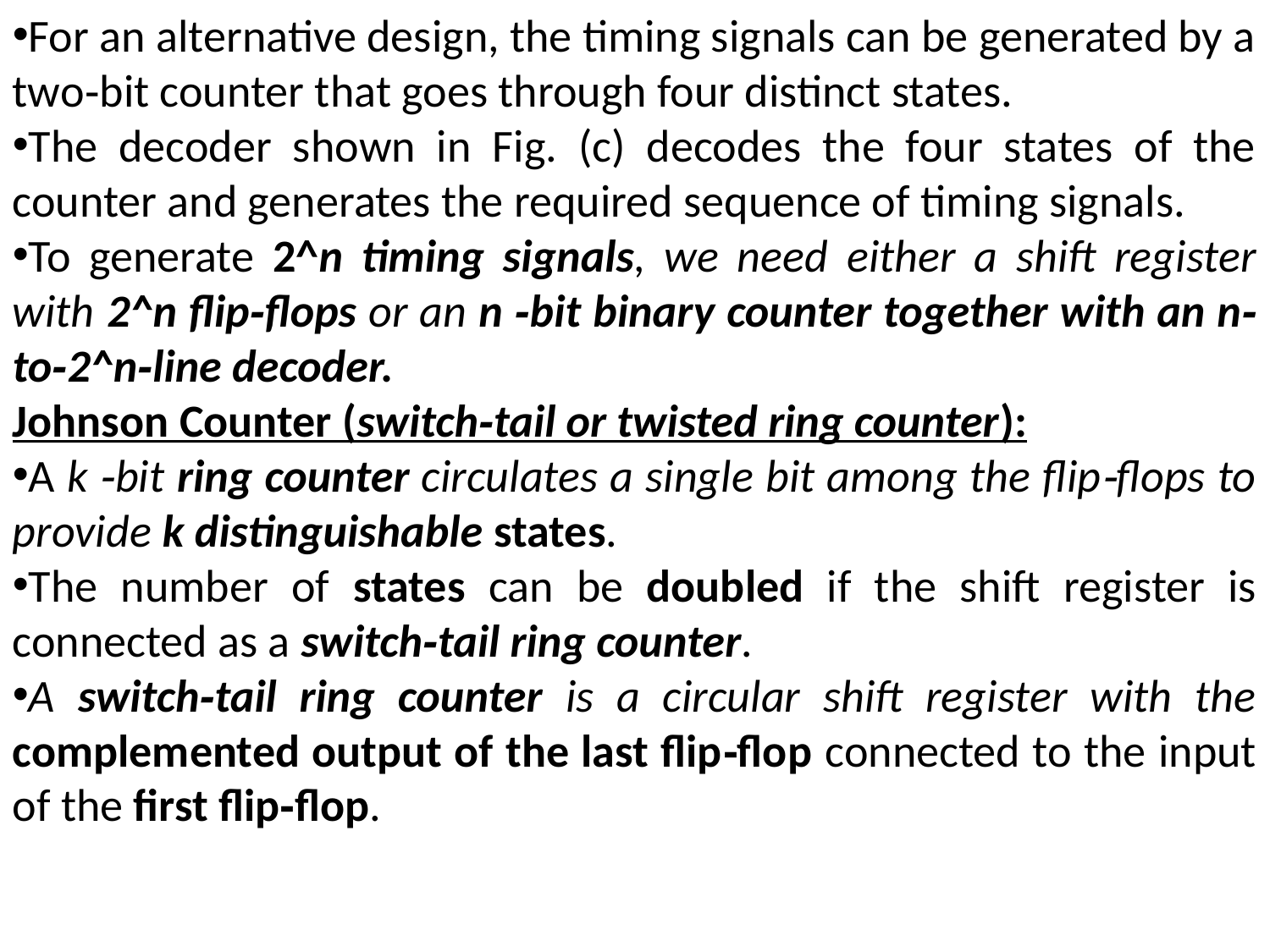

For an alternative design, the timing signals can be generated by a two‐bit counter that goes through four distinct states.
The decoder shown in Fig. (c) decodes the four states of the counter and generates the required sequence of timing signals.
To generate 2^n timing signals, we need either a shift register with 2^n flip‐flops or an n ‐bit binary counter together with an n‐to‐2^n‐line decoder.
Johnson Counter (switch‐tail or twisted ring counter):
A k ‐bit ring counter circulates a single bit among the flip‐flops to provide k distinguishable states.
The number of states can be doubled if the shift register is connected as a switch‐tail ring counter.
A switch‐tail ring counter is a circular shift register with the complemented output of the last flip‐flop connected to the input of the first flip‐flop.